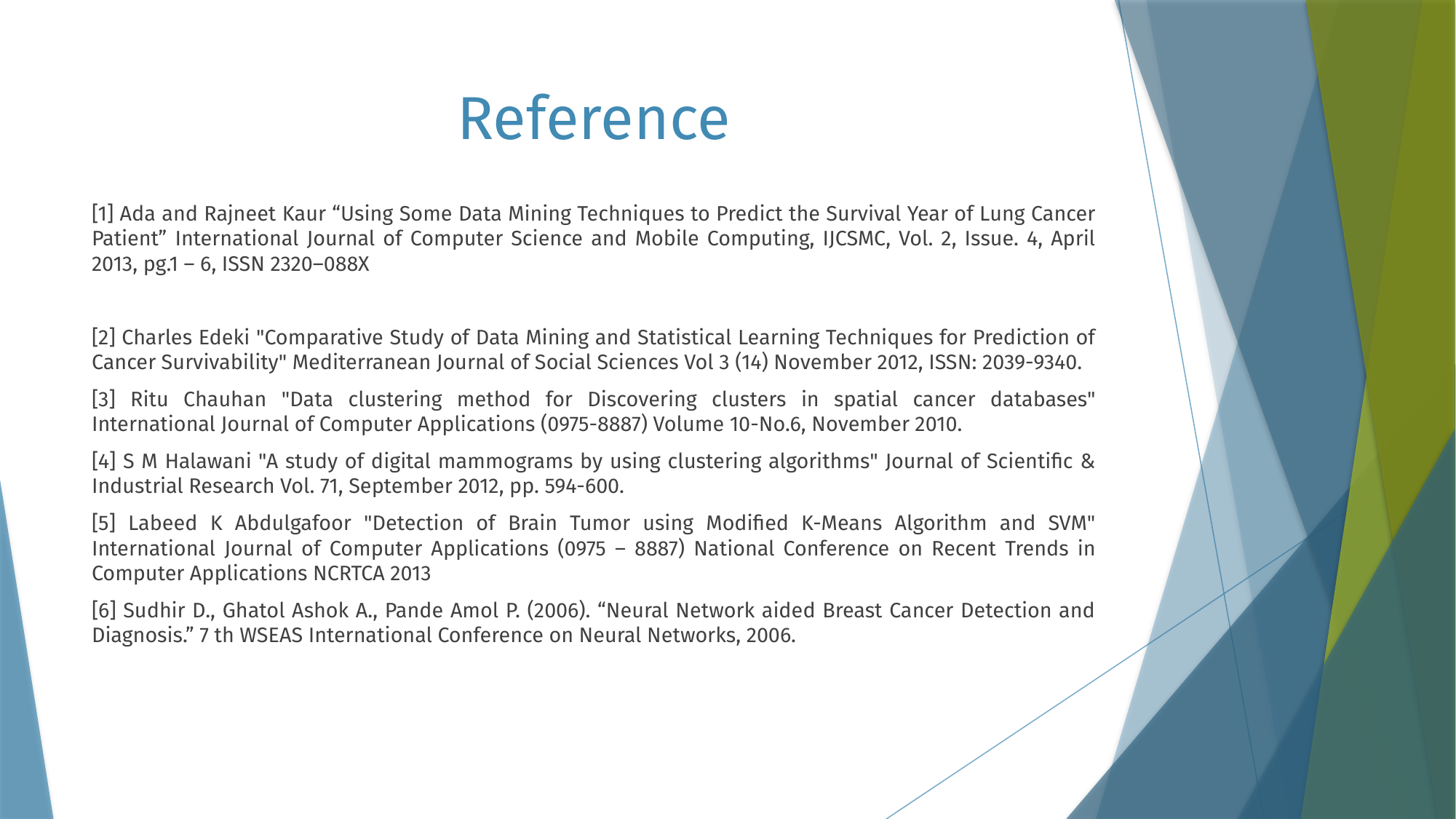

# Reference

[1] Ada and Rajneet Kaur “Using Some Data Mining Techniques to Predict the Survival Year of Lung Cancer Patient” International Journal of Computer Science and Mobile Computing, IJCSMC, Vol. 2, Issue. 4, April 2013, pg.1 – 6, ISSN 2320–088X

[2] Charles Edeki "Comparative Study of Data Mining and Statistical Learning Techniques for Prediction of Cancer Survivability" Mediterranean Journal of Social Sciences Vol 3 (14) November 2012, ISSN: 2039-9340.
[3] Ritu Chauhan "Data clustering method for Discovering clusters in spatial cancer databases" International Journal of Computer Applications (0975-8887) Volume 10-No.6, November 2010.
[4] S M Halawani "A study of digital mammograms by using clustering algorithms" Journal of Scientific & Industrial Research Vol. 71, September 2012, pp. 594-600.
[5] Labeed K Abdulgafoor "Detection of Brain Tumor using Modified K-Means Algorithm and SVM" International Journal of Computer Applications (0975 – 8887) National Conference on Recent Trends in Computer Applications NCRTCA 2013
[6] Sudhir D., Ghatol Ashok A., Pande Amol P. (2006). “Neural Network aided Breast Cancer Detection and Diagnosis.” 7 th WSEAS International Conference on Neural Networks, 2006.